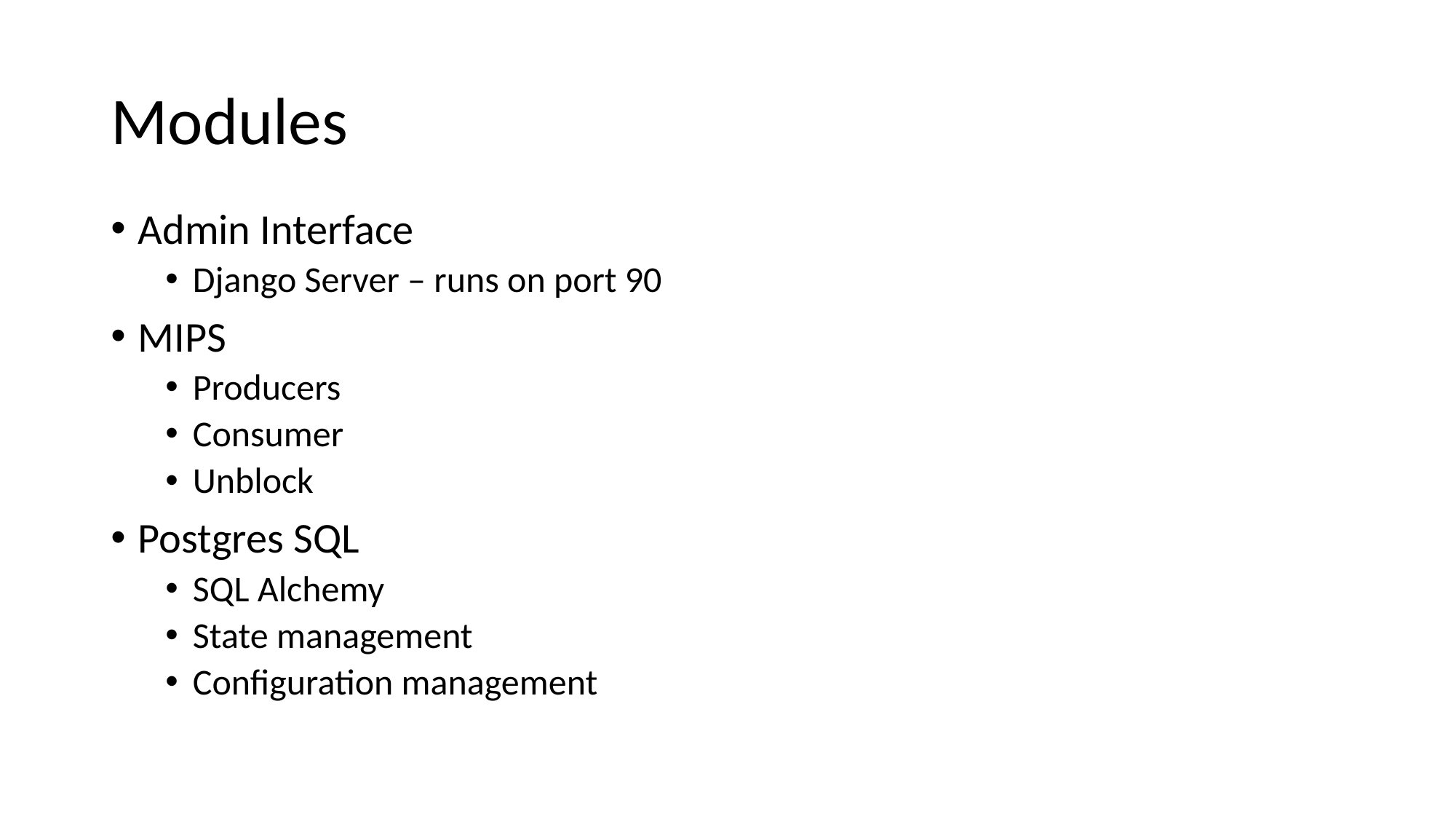

# Modules
Admin Interface
Django Server – runs on port 90
MIPS
Producers
Consumer
Unblock
Postgres SQL
SQL Alchemy
State management
Configuration management